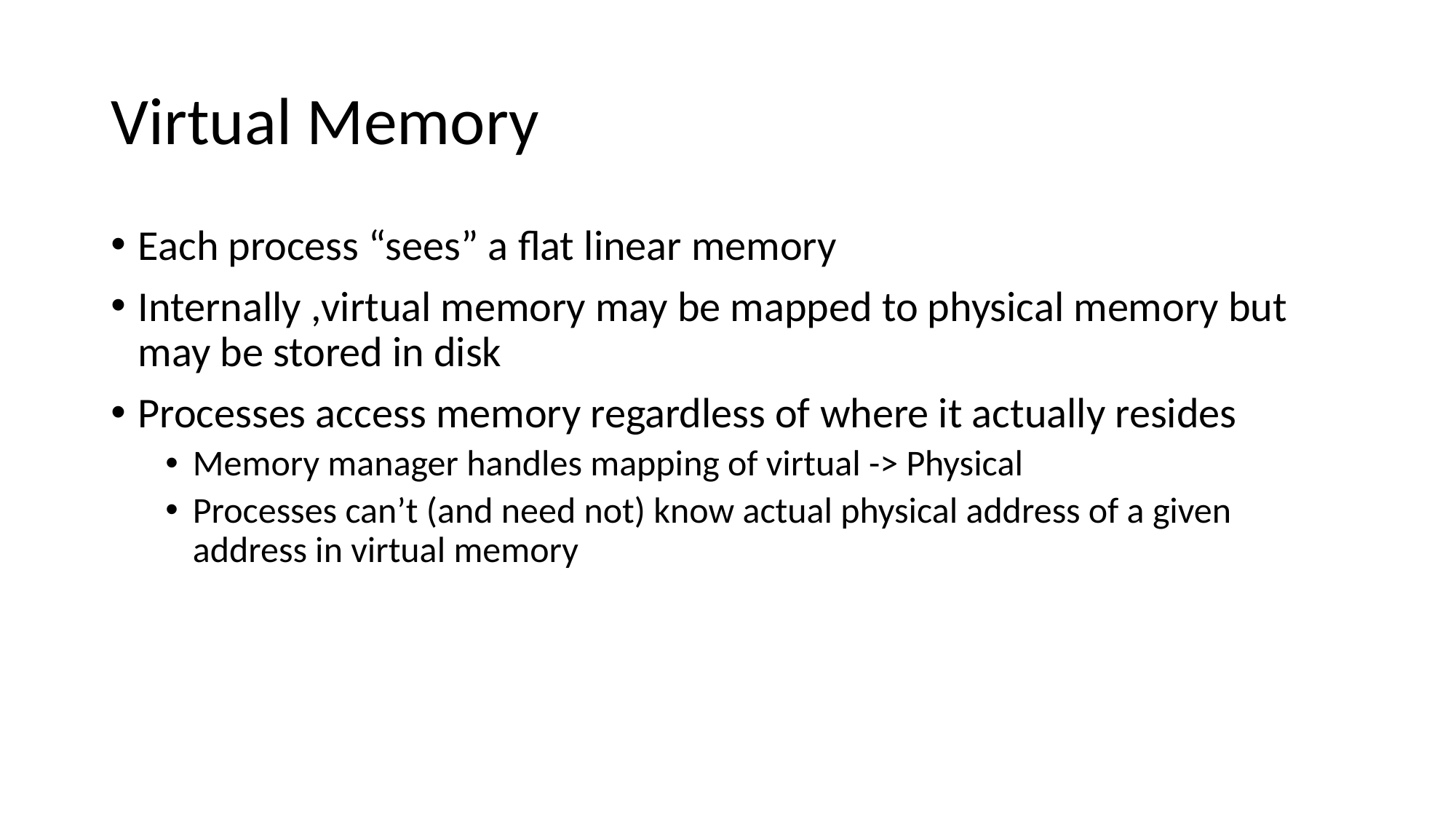

# Virtual Memory
Each process “sees” a flat linear memory
Internally ,virtual memory may be mapped to physical memory but may be stored in disk
Processes access memory regardless of where it actually resides
Memory manager handles mapping of virtual -> Physical
Processes can’t (and need not) know actual physical address of a given address in virtual memory